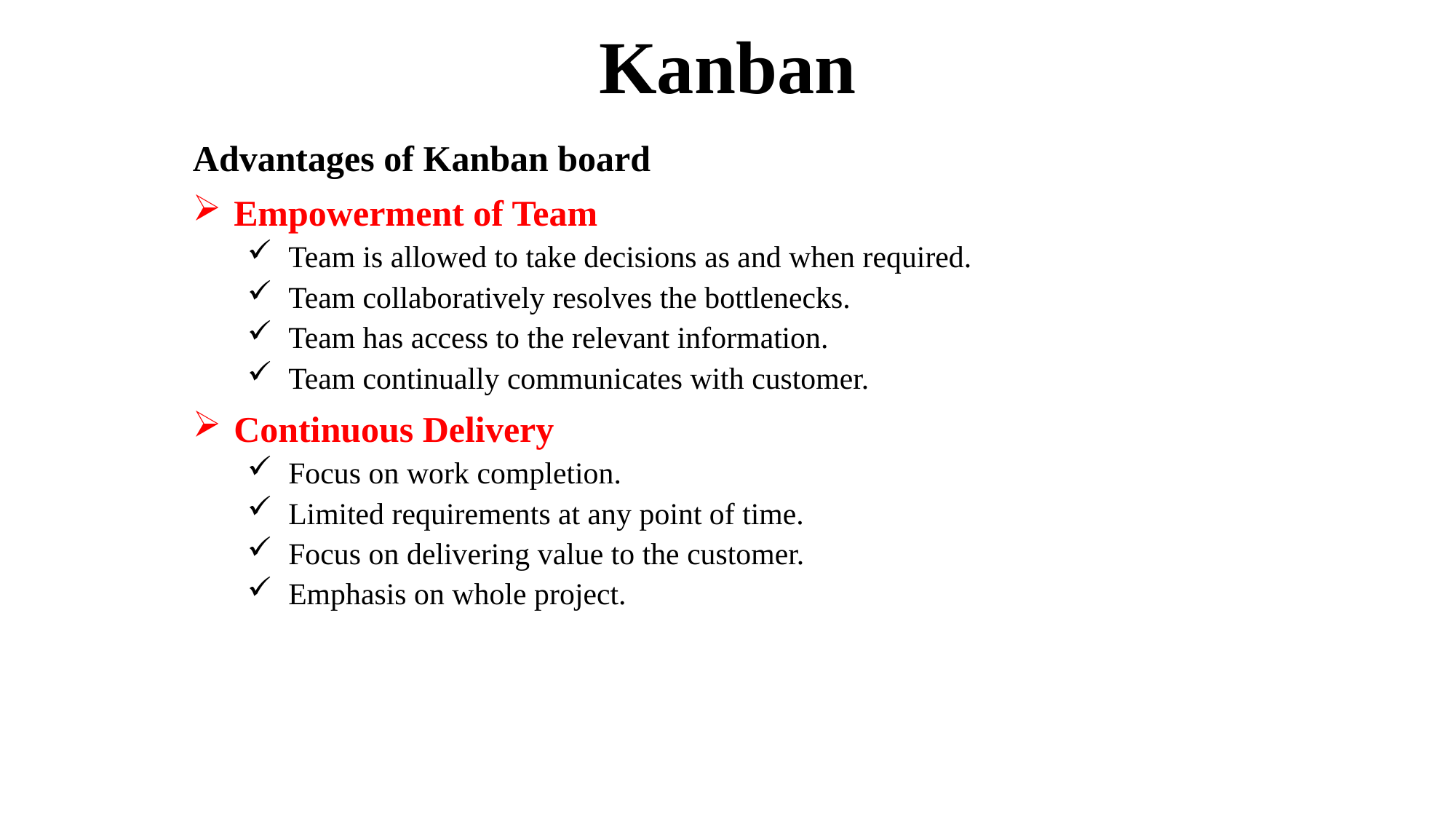

# Kanban
Advantages of Kanban board
Empowerment of Team
Team is allowed to take decisions as and when required.
Team collaboratively resolves the bottlenecks.
Team has access to the relevant information.
Team continually communicates with customer.
Continuous Delivery
Focus on work completion.
Limited requirements at any point of time.
Focus on delivering value to the customer.
Emphasis on whole project.